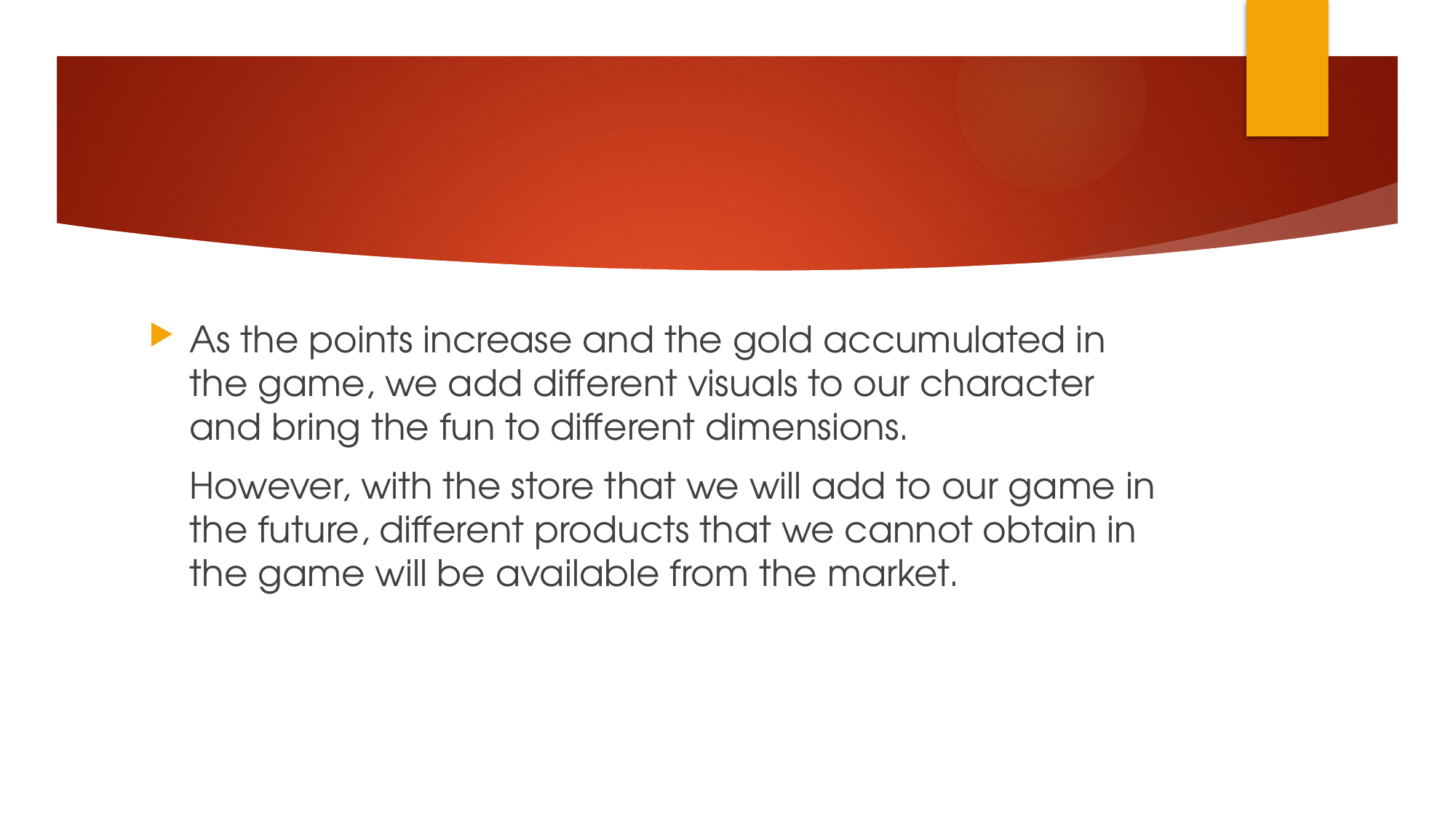

#
As the points increase and the gold accumulated in the game, we add different visuals to our character and bring the fun to different dimensions.
However, with the store that we will add to our game in the future, different products that we cannot obtain in the game will be available from the market.